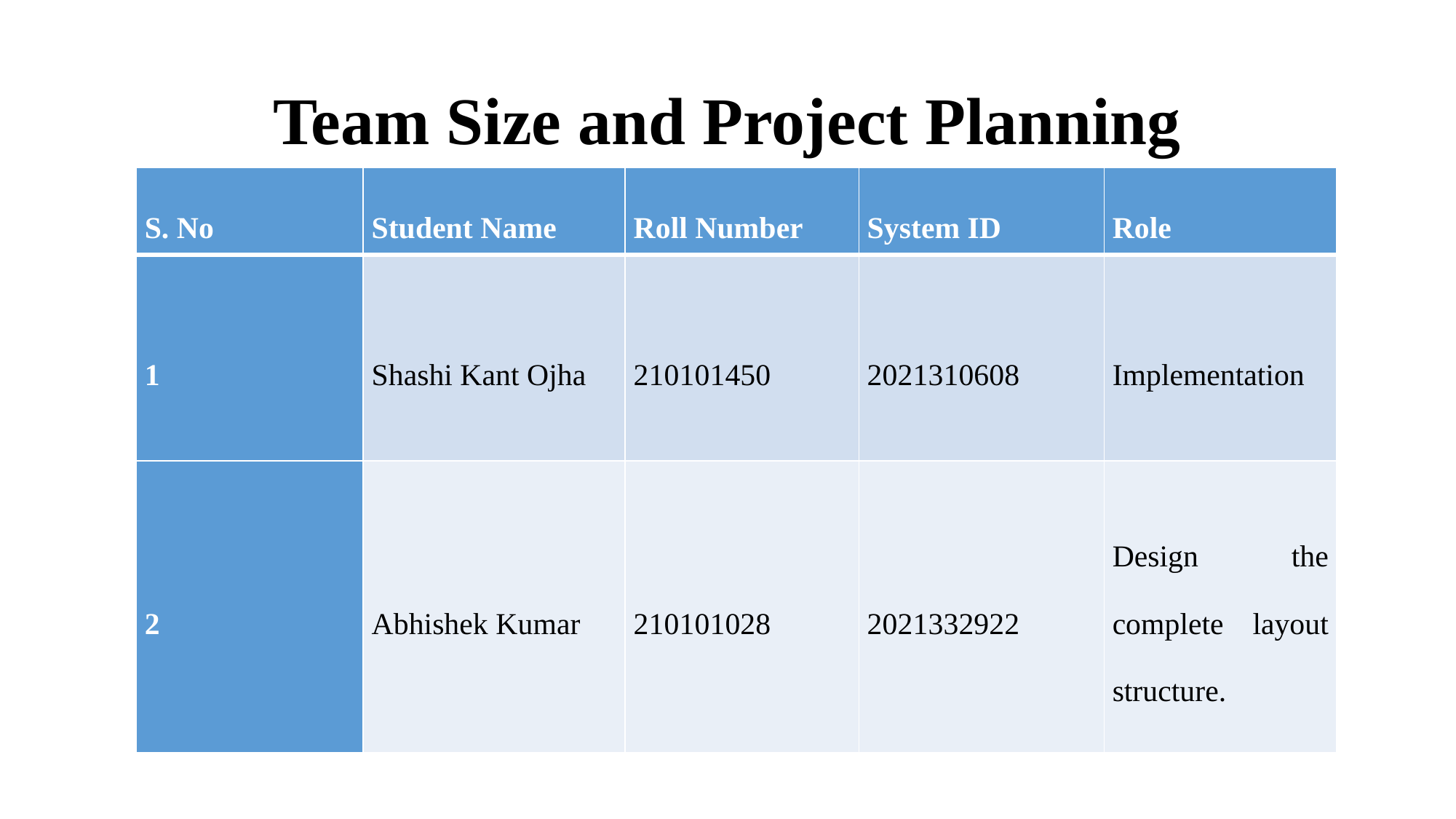

# Team Size and Project Planning
| S. No | Student Name | Roll Number | System ID | Role |
| --- | --- | --- | --- | --- |
| 1 | Shashi Kant Ojha | 210101450 | 2021310608 | Implementation |
| 2 | Abhishek Kumar | 210101028 | 2021332922 | Design the complete layout structure. |